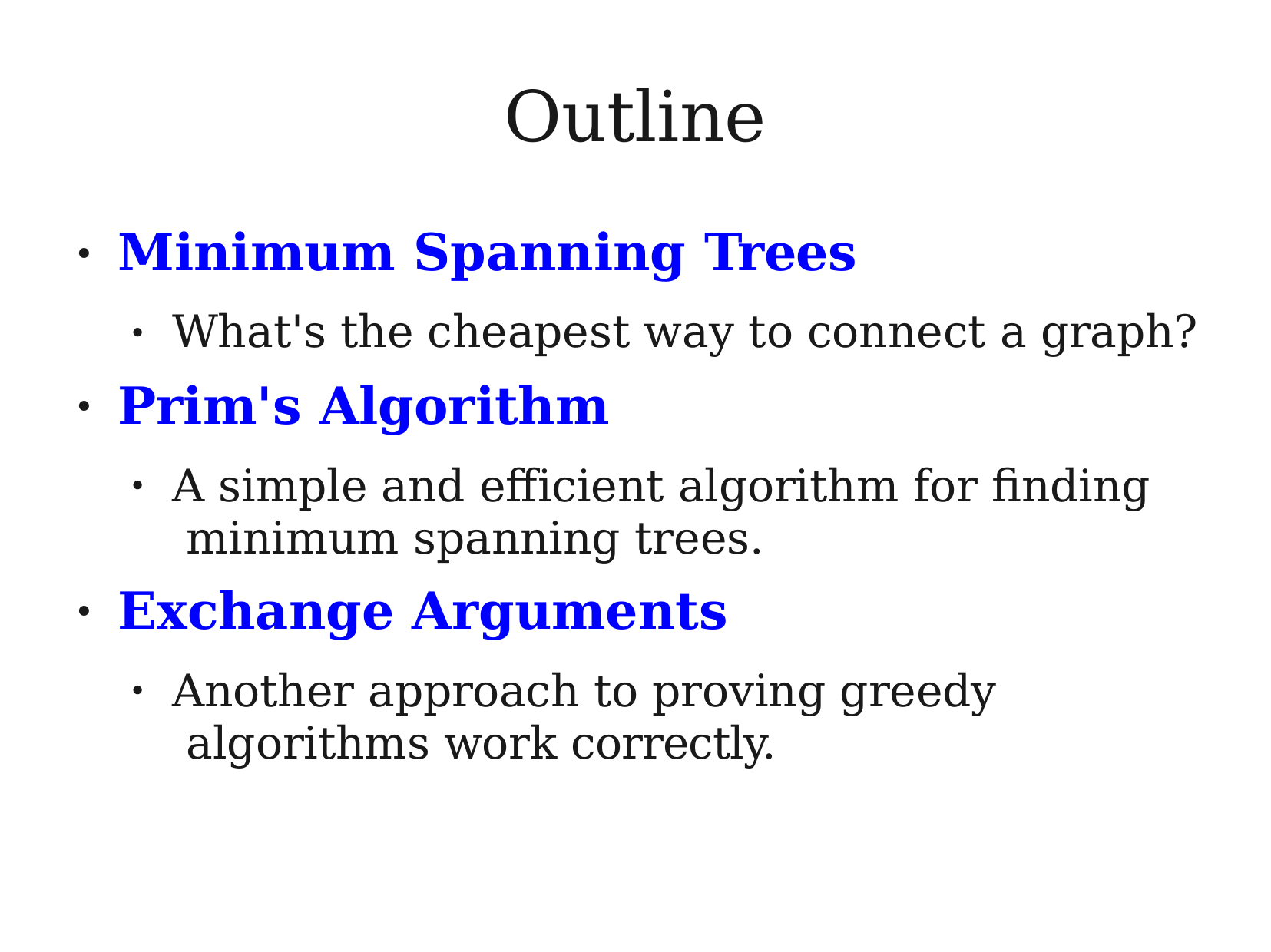

# Outline
Minimum Spanning Trees
●
What's the cheapest way to connect a graph?
●
Prim's Algorithm
●
A simple and efficient algorithm for finding  minimum spanning trees.
Exchange Arguments
●
●
Another approach to proving greedy  algorithms work correctly.
●